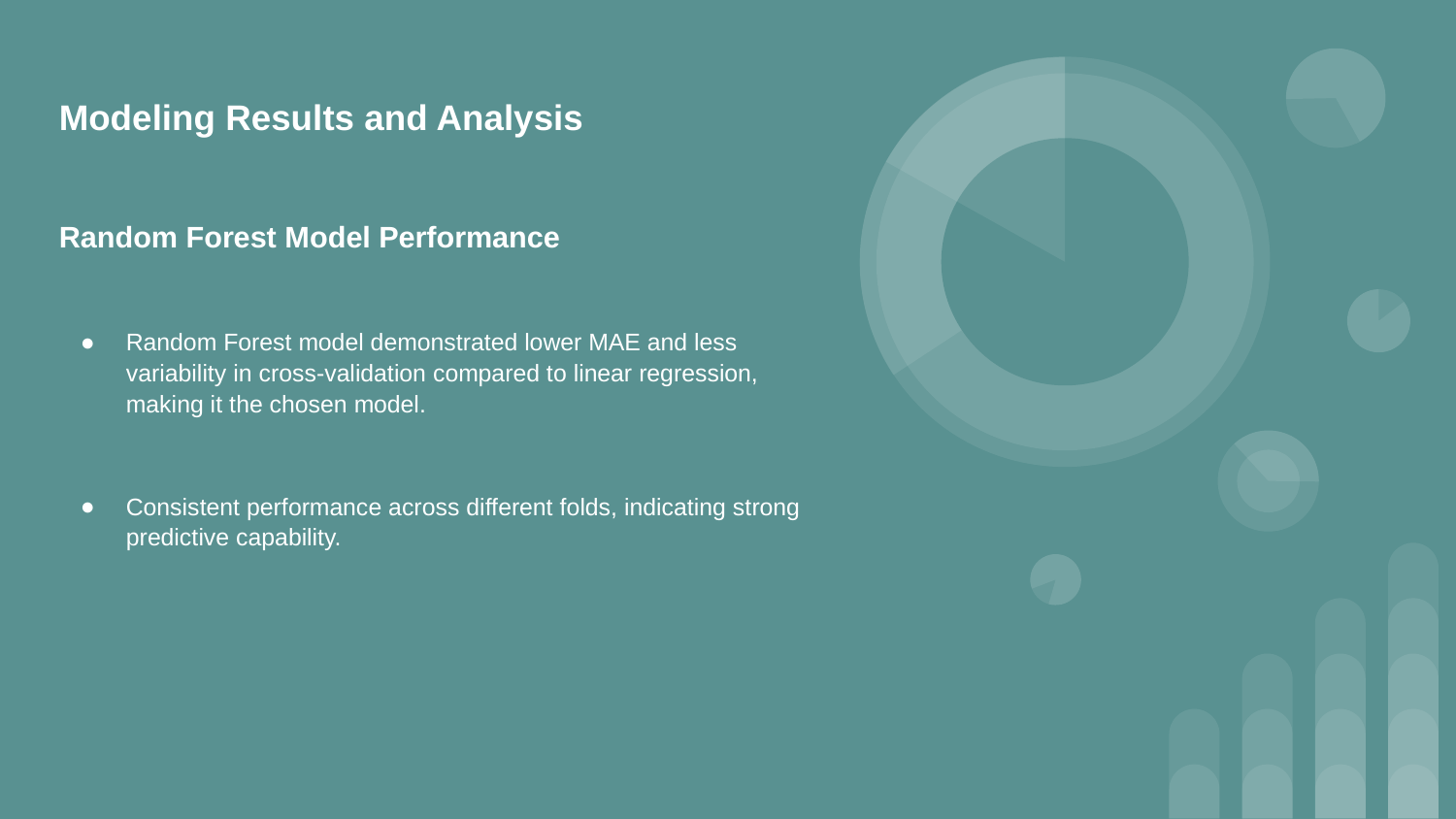

# Modeling Results and Analysis

Random Forest Model Performance

Random Forest model demonstrated lower MAE and less variability in cross-validation compared to linear regression, making it the chosen model.

Consistent performance across different folds, indicating strong predictive capability.